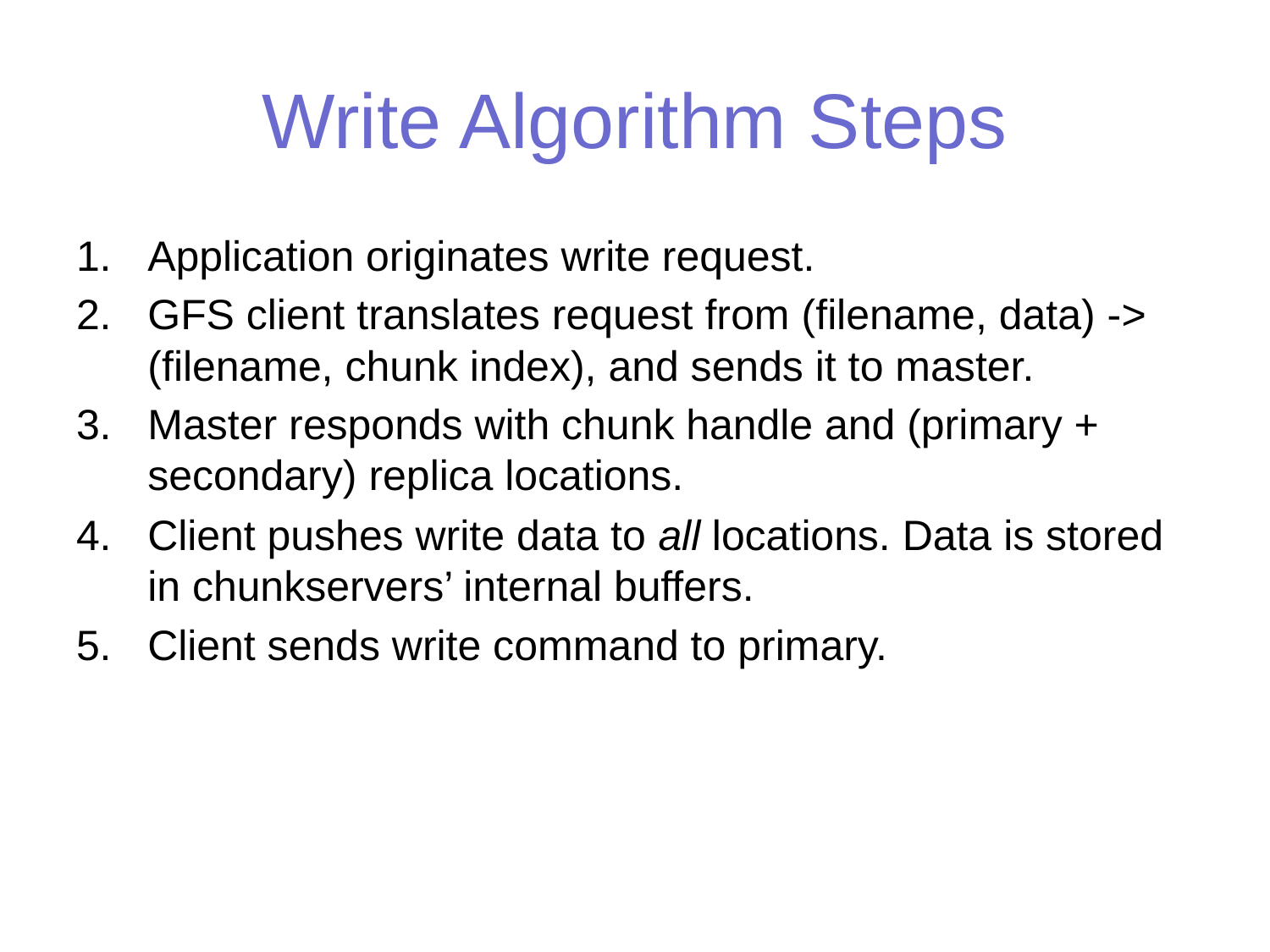

# Write Algorithm Steps
Application originates write request.
GFS client translates request from (filename, data) -> (filename, chunk index), and sends it to master.
Master responds with chunk handle and (primary + secondary) replica locations.
Client pushes write data to all locations. Data is stored in chunkservers’ internal buffers.
Client sends write command to primary.